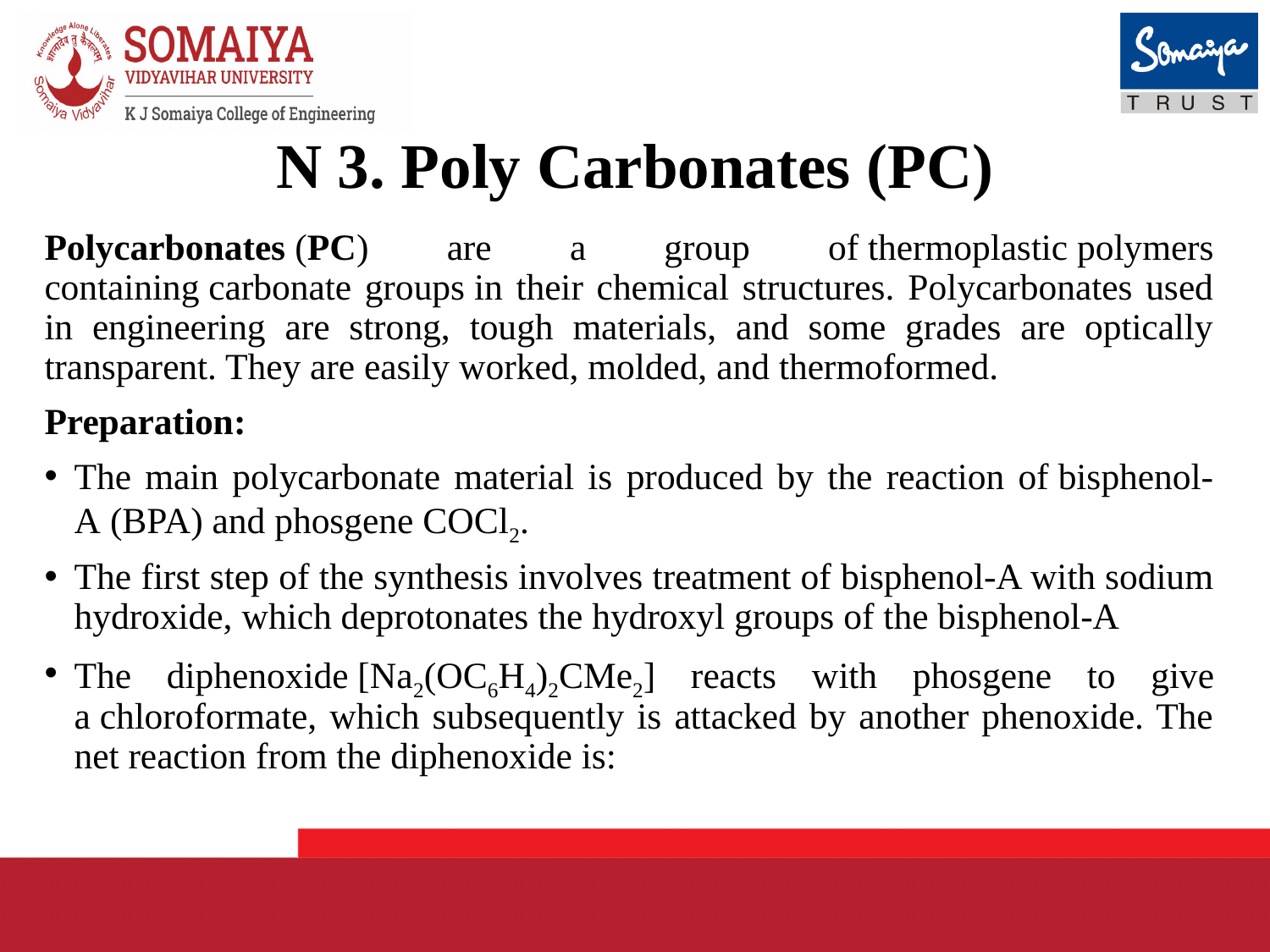

# N 3. Poly Carbonates (PC)
Polycarbonates (PC) are a group of thermoplastic polymers containing carbonate groups in their chemical structures. Polycarbonates used in engineering are strong, tough materials, and some grades are optically transparent. They are easily worked, molded, and thermoformed.
Preparation:
The main polycarbonate material is produced by the reaction of bisphenol-A (BPA) and phosgene COCl2.
The first step of the synthesis involves treatment of bisphenol-A with sodium hydroxide, which deprotonates the hydroxyl groups of the bisphenol-A
The diphenoxide [Na2(OC6H4)2CMe2] reacts with phosgene to give a chloroformate, which subsequently is attacked by another phenoxide. The net reaction from the diphenoxide is: